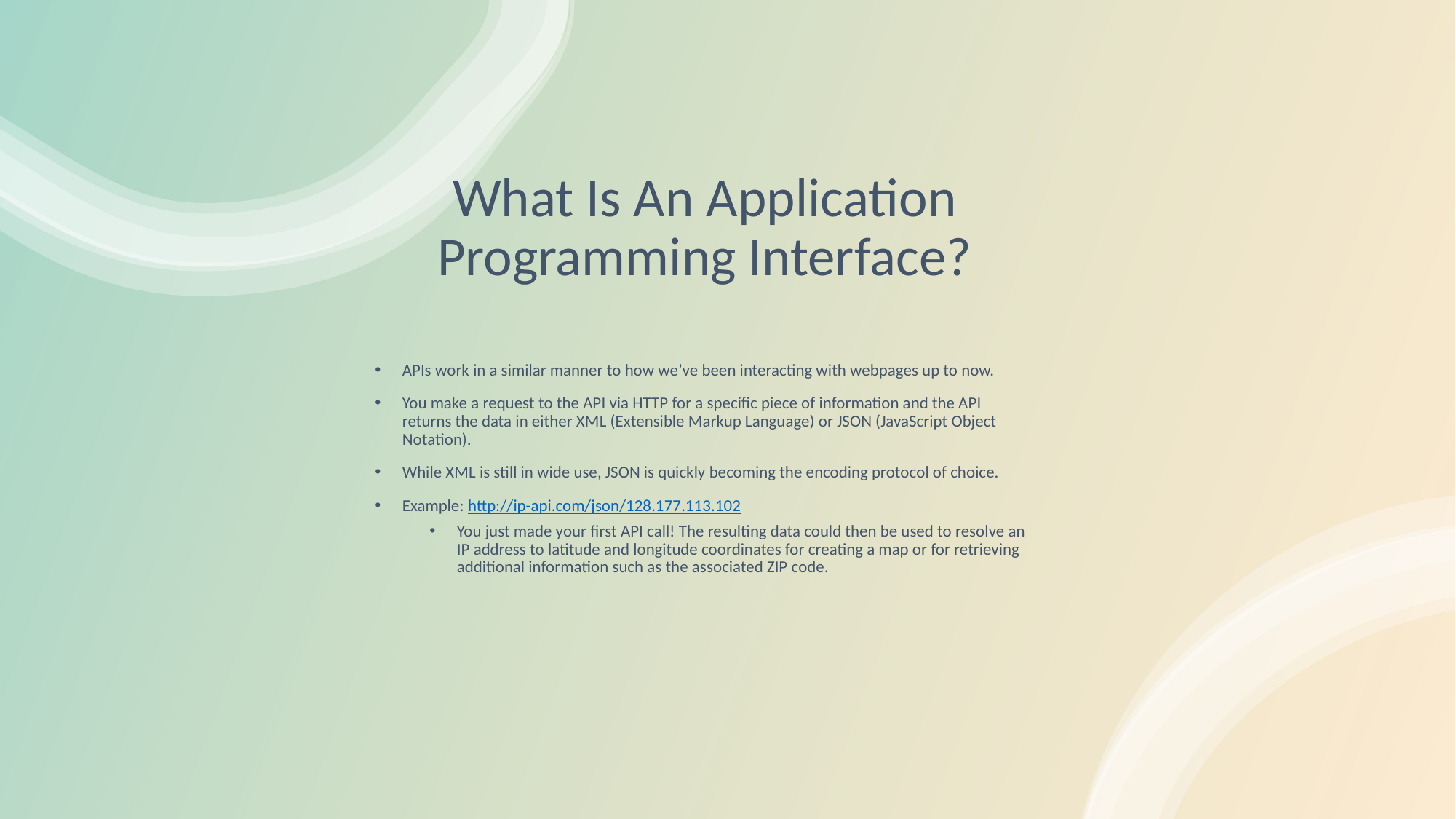

# What Is An Application Programming Interface?
APIs work in a similar manner to how we’ve been interacting with webpages up to now.
You make a request to the API via HTTP for a specific piece of information and the API returns the data in either XML (Extensible Markup Language) or JSON (JavaScript Object Notation).
While XML is still in wide use, JSON is quickly becoming the encoding protocol of choice.
Example: http://ip-api.com/json/128.177.113.102
You just made your first API call! The resulting data could then be used to resolve an IP address to latitude and longitude coordinates for creating a map or for retrieving additional information such as the associated ZIP code.